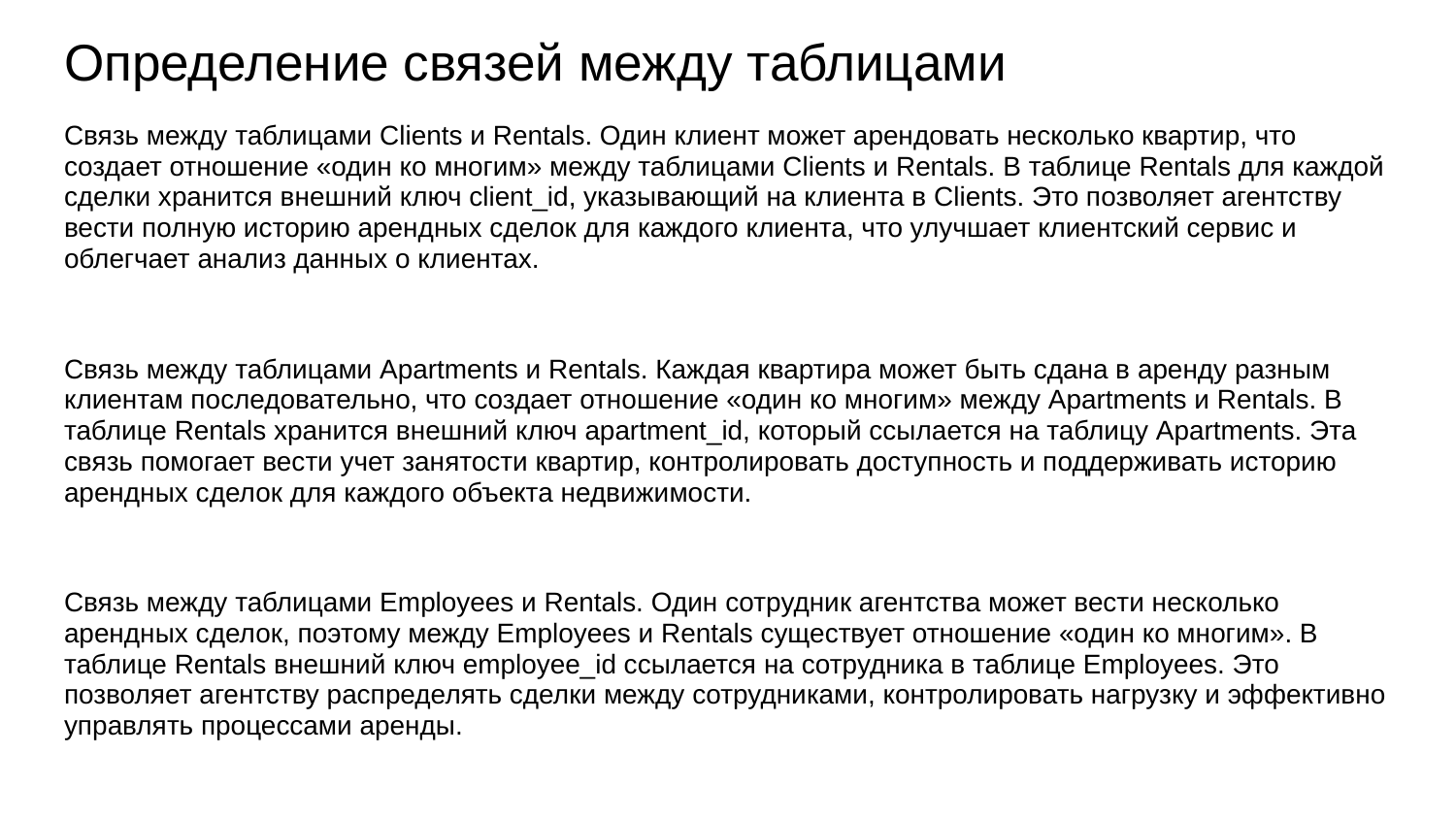

# Определение связей между таблицами
Связь между таблицами Clients и Rentals. Один клиент может арендовать несколько квартир, что создает отношение «один ко многим» между таблицами Clients и Rentals. В таблице Rentals для каждой сделки хранится внешний ключ client_id, указывающий на клиента в Clients. Это позволяет агентству вести полную историю арендных сделок для каждого клиента, что улучшает клиентский сервис и облегчает анализ данных о клиентах.

Связь между таблицами Apartments и Rentals. Каждая квартира может быть сдана в аренду разным клиентам последовательно, что создает отношение «один ко многим» между Apartments и Rentals. В таблице Rentals хранится внешний ключ apartment_id, который ссылается на таблицу Apartments. Эта связь помогает вести учет занятости квартир, контролировать доступность и поддерживать историю арендных сделок для каждого объекта недвижимости.

Связь между таблицами Employees и Rentals. Один сотрудник агентства может вести несколько арендных сделок, поэтому между Employees и Rentals существует отношение «один ко многим». В таблице Rentals внешний ключ employee_id ссылается на сотрудника в таблице Employees. Это позволяет агентству распределять сделки между сотрудниками, контролировать нагрузку и эффективно управлять процессами аренды.